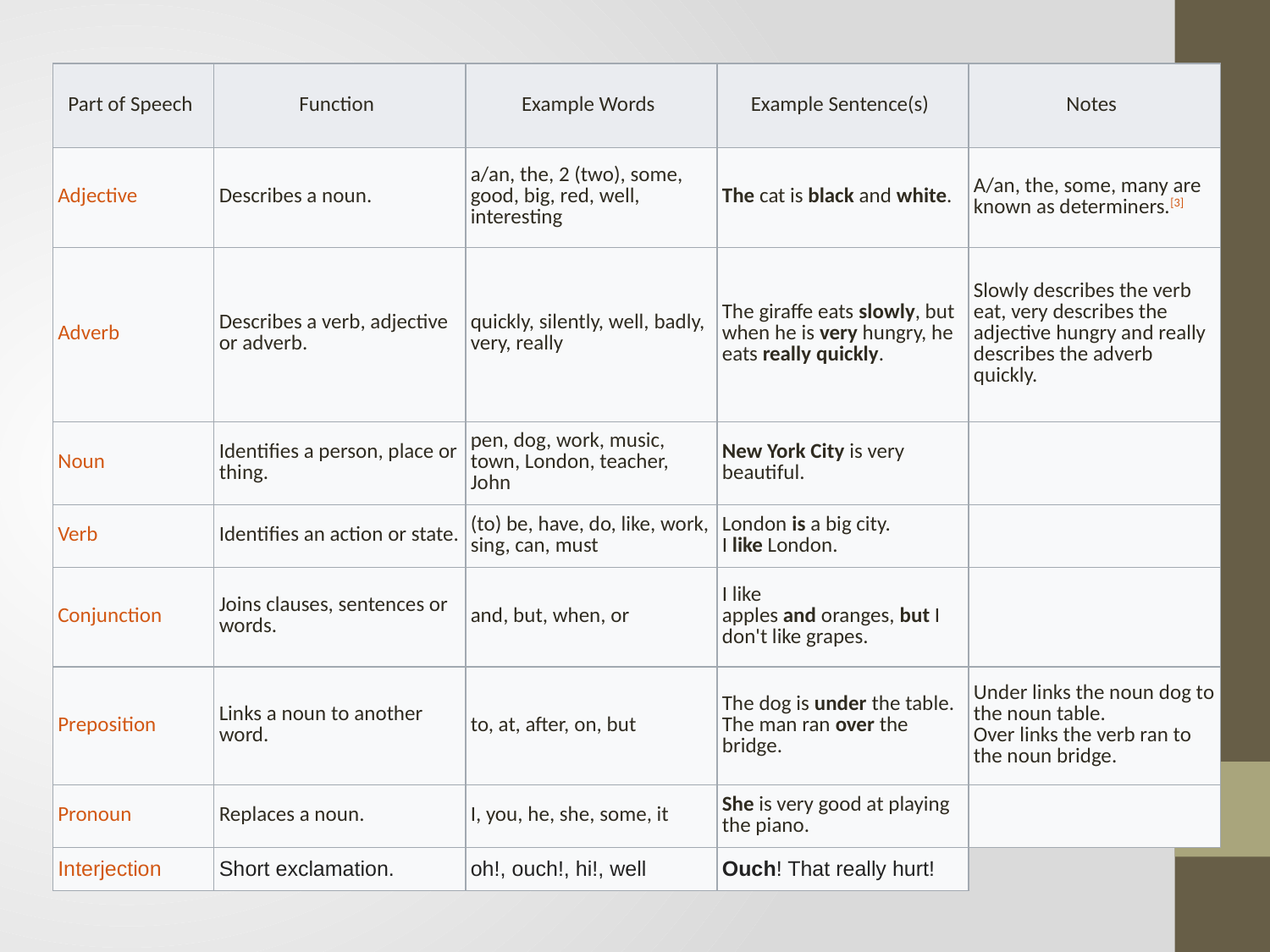

| Part of Speech | Function | Example Words | Example Sentence(s) | Notes |
| --- | --- | --- | --- | --- |
| Adjective | Describes a noun. | a/an, the, 2 (two), some, good, big, red, well, interesting | The cat is black and white. | A/an, the, some, many are known as determiners.[3] |
| Adverb | Describes a verb, adjective or adverb. | quickly, silently, well, badly, very, really | The giraffe eats slowly, but when he is very hungry, he eats really quickly. | Slowly describes the verb eat, very describes the adjective hungry and really describes the adverb quickly. |
| Noun | Identifies a person, place or thing. | pen, dog, work, music, town, London, teacher, John | New York City is very beautiful. |  |
| Verb | Identifies an action or state. | (to) be, have, do, like, work, sing, can, must | London is a big city. I like London. |  |
| Conjunction | Joins clauses, sentences or words. | and, but, when, or | I like apples and oranges, but I don't like grapes. |  |
| Preposition | Links a noun to another word. | to, at, after, on, but | The dog is under the table. The man ran over the bridge. | Under links the noun dog to the noun table. Over links the verb ran to the noun bridge. |
| Pronoun | Replaces a noun. | I, you, he, she, some, it | She is very good at playing the piano. |  |
| Interjection | Short exclamation. | oh!, ouch!, hi!, well | Ouch! That really hurt! |  |